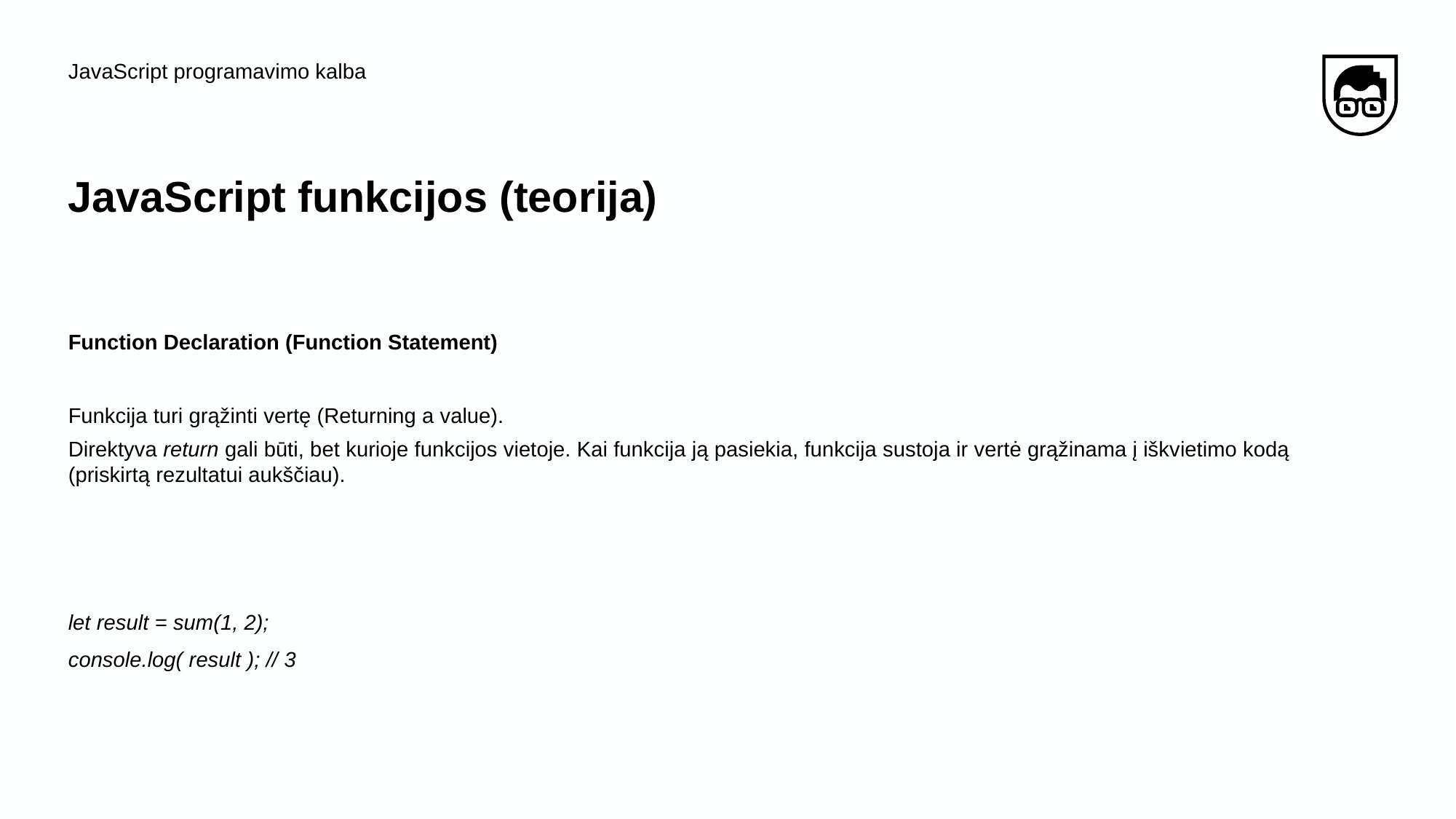

JavaScript programavimo kalba
# JavaScript funkcijos (teorija)
Function Declaration (Function Statement)

Funkcija turi grąžinti vertę (Returning a value).
Direktyva return gali būti, bet kurioje funkcijos vietoje. Kai funkcija ją pasiekia, funkcija sustoja ir vertė grąžinama į iškvietimo kodą (priskirtą rezultatui aukščiau).

let result = sum(1, 2);
console.log( result ); // 3